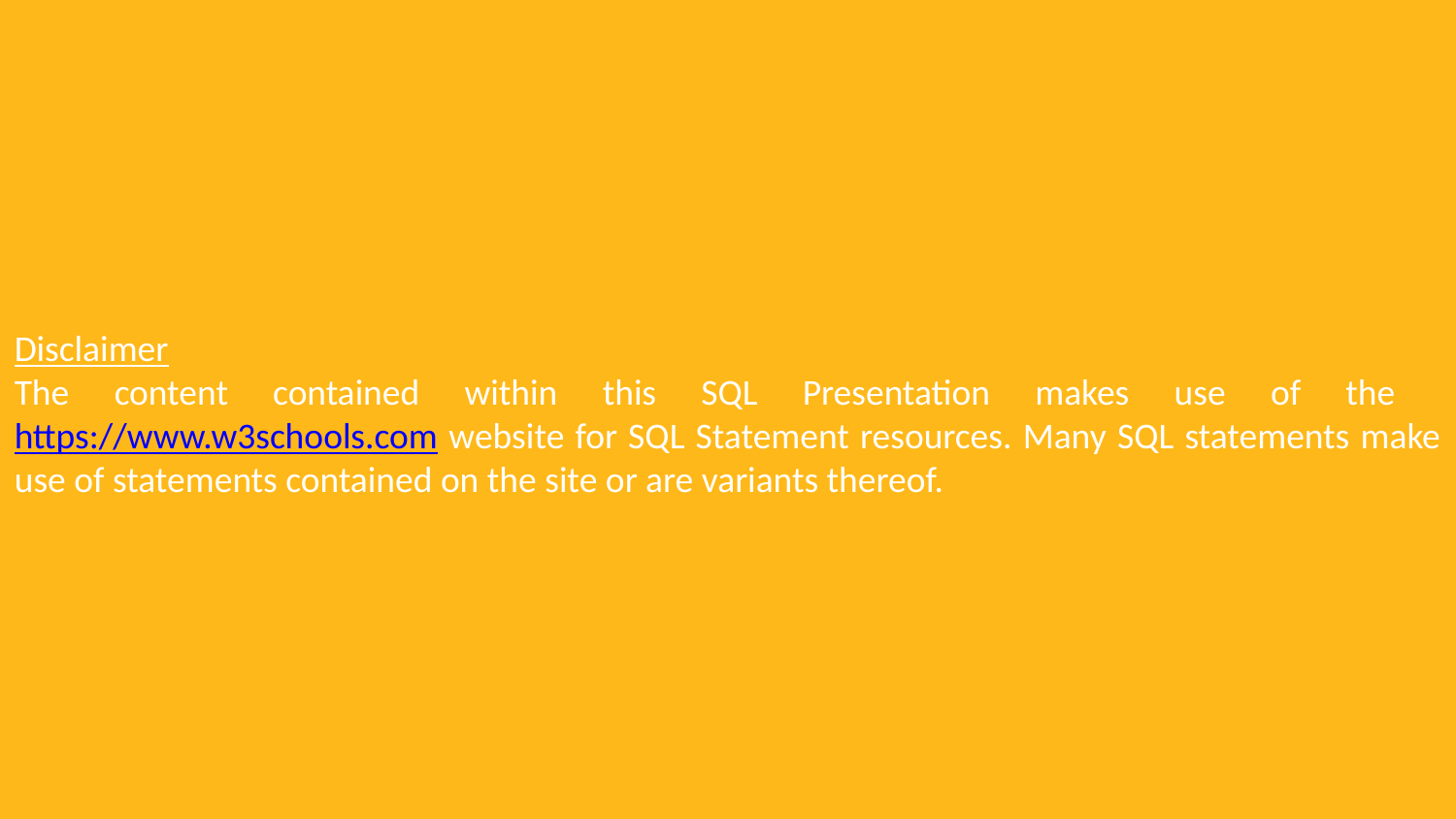

Disclaimer
The content contained within this SQL Presentation makes use of the  https://www.w3schools.com website for SQL Statement resources. Many SQL statements make use of statements contained on the site or are variants thereof.